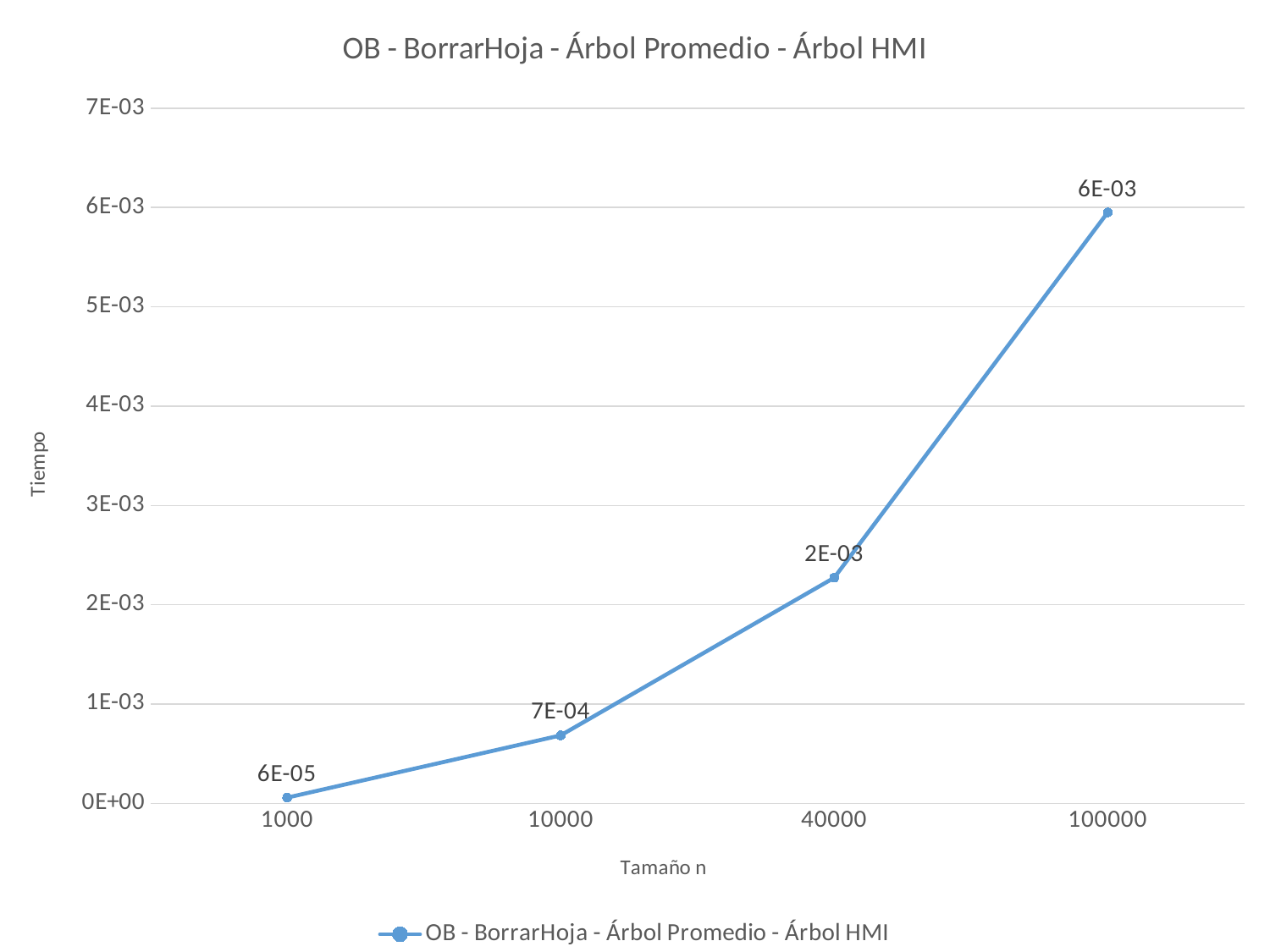

### Chart:

| Category | OB - BorrarHoja - Árbol Promedio - Árbol HMI |
|---|---|
| 1000 | 5.76973e-05 |
| 10000 | 0.0006845 |
| 40000 | 0.00227189 |
| 100000 | 0.00595093 |